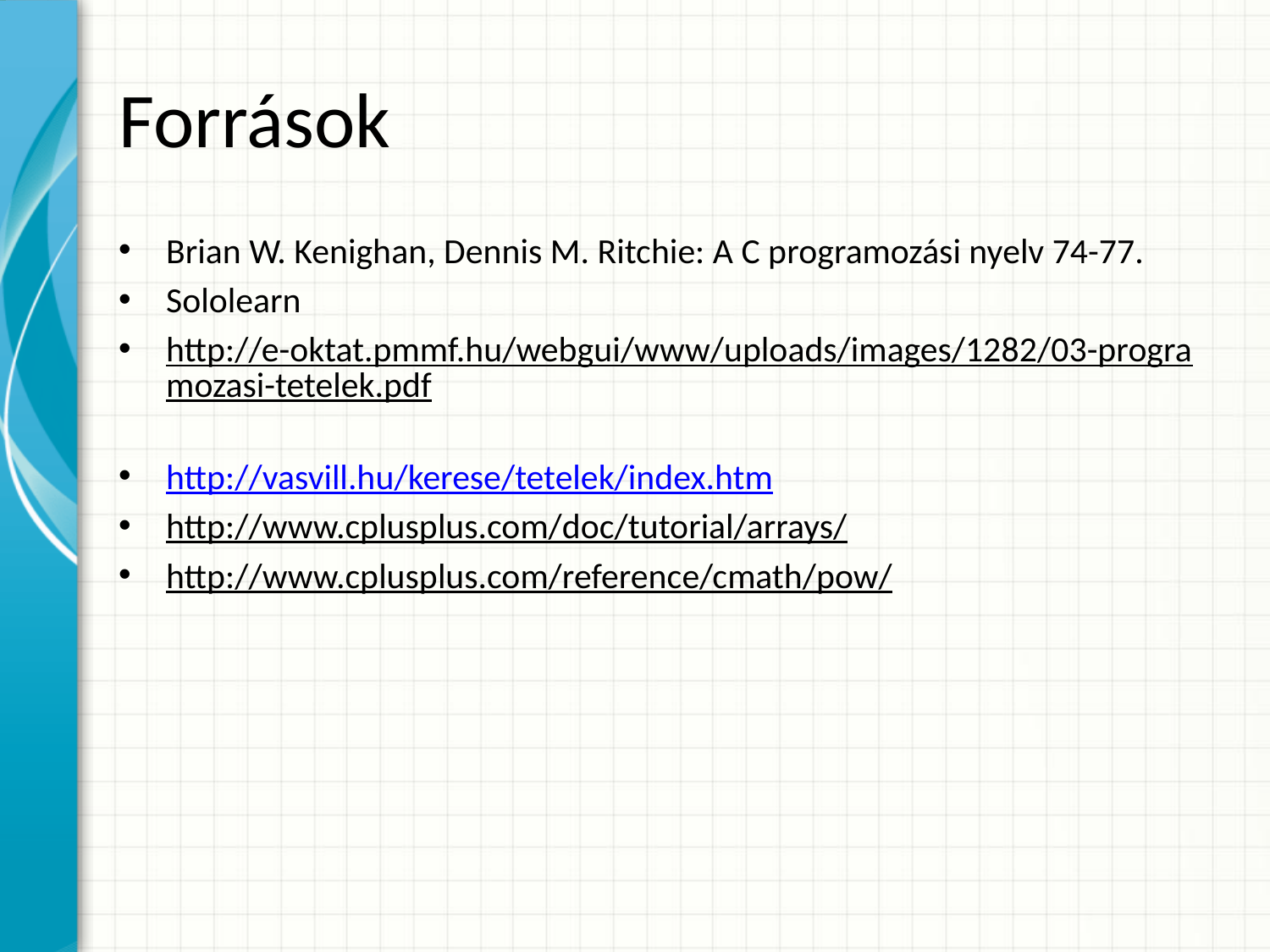

# Források
Brian W. Kenighan, Dennis M. Ritchie: A C programozási nyelv 74-77.
Sololearn
http://e-oktat.pmmf.hu/webgui/www/uploads/images/1282/03-programozasi-tetelek.pdf
http://vasvill.hu/kerese/tetelek/index.htm
http://www.cplusplus.com/doc/tutorial/arrays/
http://www.cplusplus.com/reference/cmath/pow/